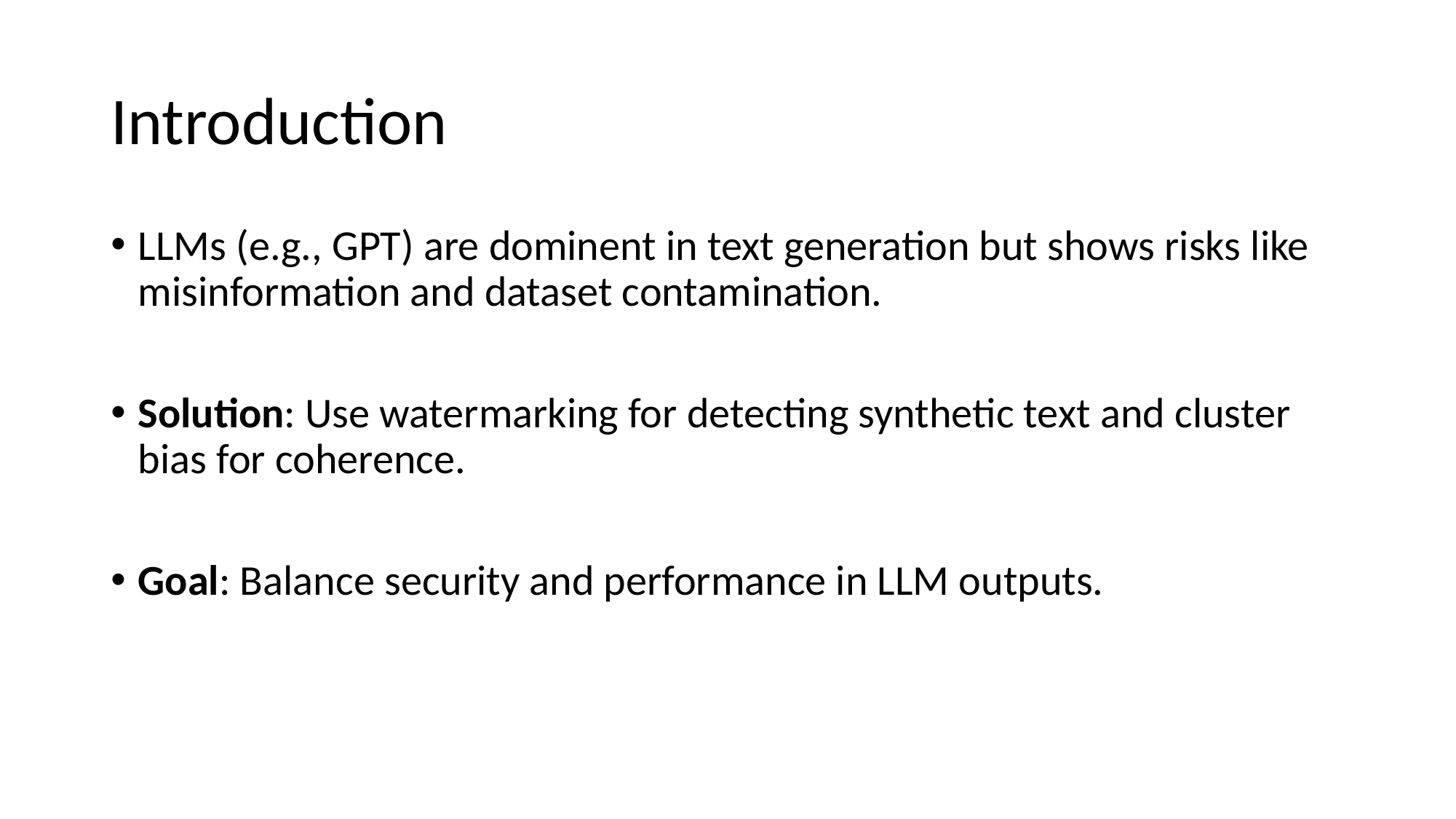

# Introduction
LLMs (e.g., GPT) are dominent in text generation but shows risks like misinformation and dataset contamination.

Solution: Use watermarking for detecting synthetic text and cluster bias for coherence.

Goal: Balance security and performance in LLM outputs.